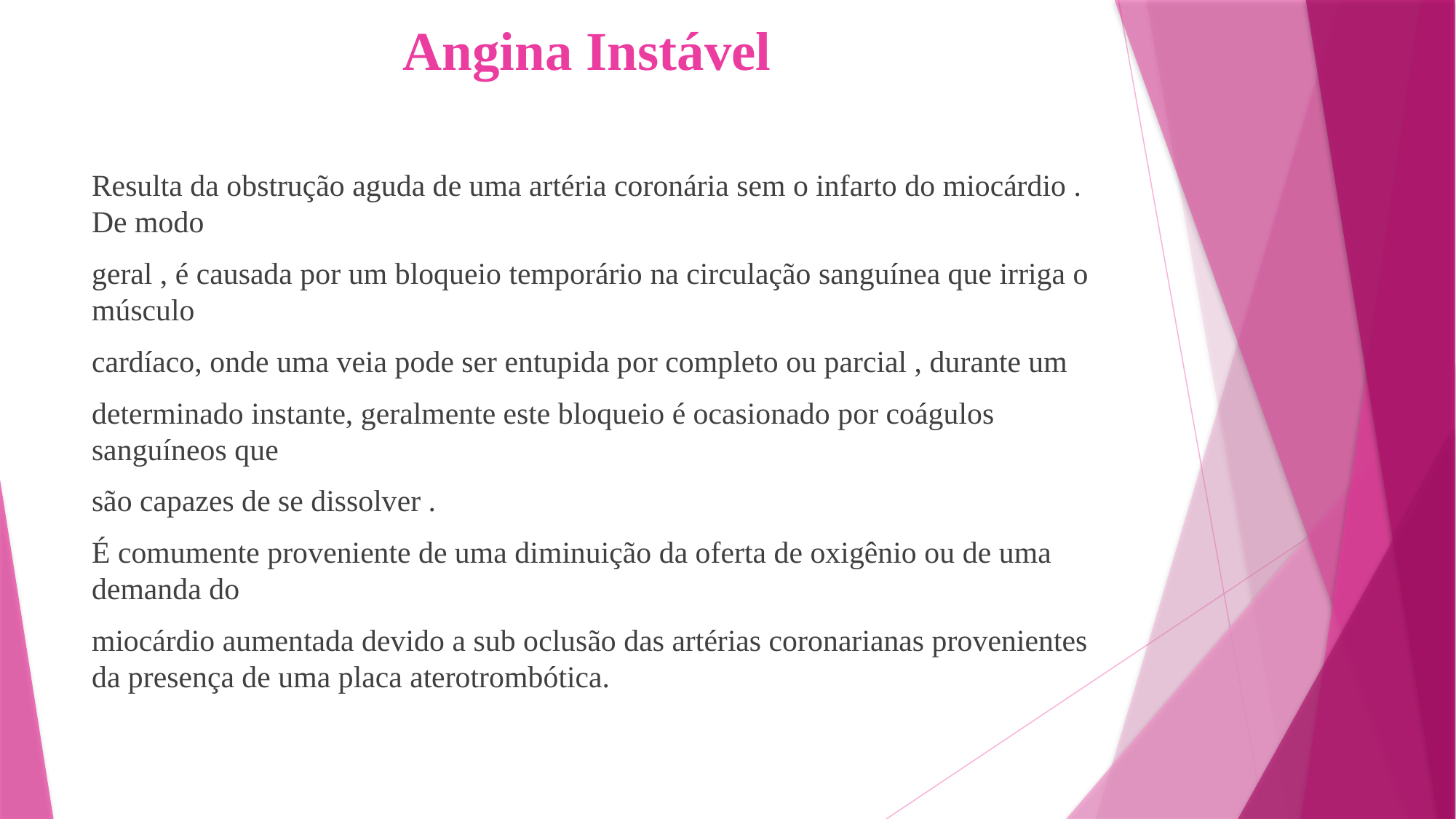

# Angina Instável

Resulta da obstrução aguda de uma artéria coronária sem o infarto do miocárdio . De modo
geral , é causada por um bloqueio temporário na circulação sanguínea que irriga o músculo
cardíaco, onde uma veia pode ser entupida por completo ou parcial , durante um
determinado instante, geralmente este bloqueio é ocasionado por coágulos sanguíneos que
são capazes de se dissolver .
É comumente proveniente de uma diminuição da oferta de oxigênio ou de uma demanda do
miocárdio aumentada devido a sub oclusão das artérias coronarianas provenientes da presença de uma placa aterotrombótica.